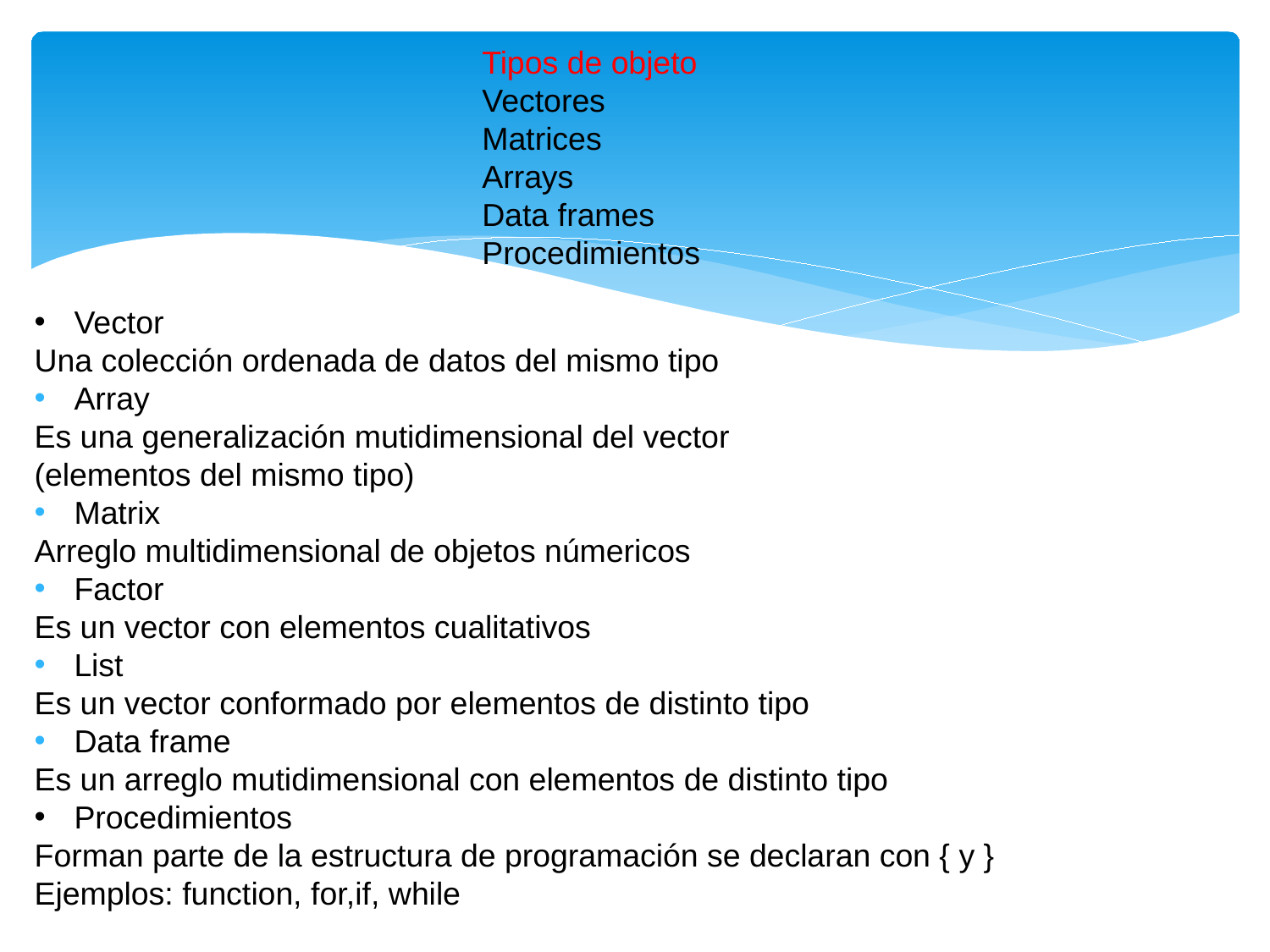

Tipos de objeto
Vectores
Matrices
Arrays
Data frames
Procedimientos
Vector
Una colección ordenada de datos del mismo tipo
Array
Es una generalización mutidimensional del vector
(elementos del mismo tipo)
Matrix
Arreglo multidimensional de objetos númericos
Factor
Es un vector con elementos cualitativos
List
Es un vector conformado por elementos de distinto tipo
Data frame
Es un arreglo mutidimensional con elementos de distinto tipo
Procedimientos
Forman parte de la estructura de programación se declaran con { y }
Ejemplos: function, for,if, while